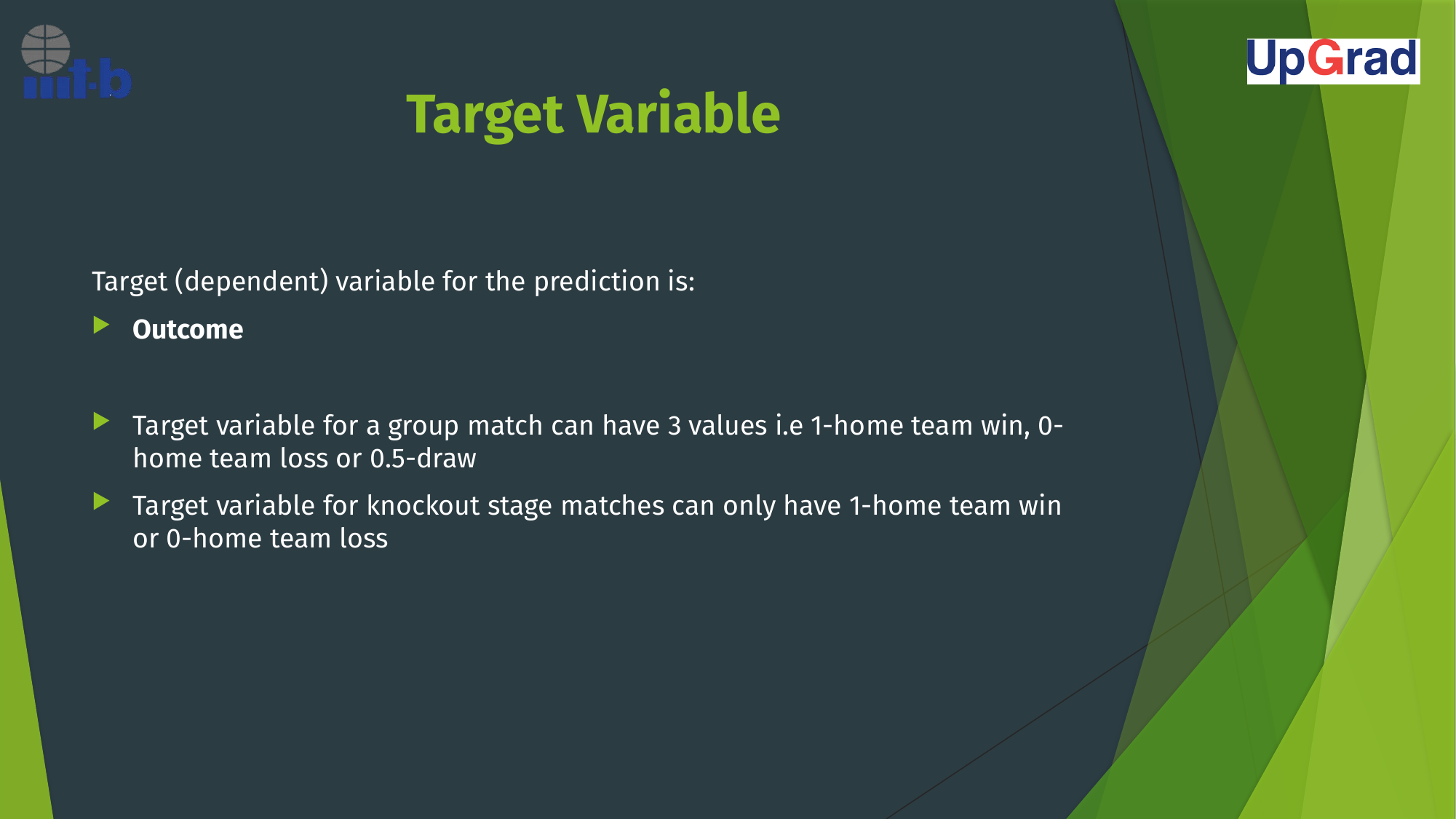

# Target Variable
Target (dependent) variable for the prediction is:
Outcome

Target variable for a group match can have 3 values i.e 1-home team win, 0-home team loss or 0.5-draw
Target variable for knockout stage matches can only have 1-home team win or 0-home team loss